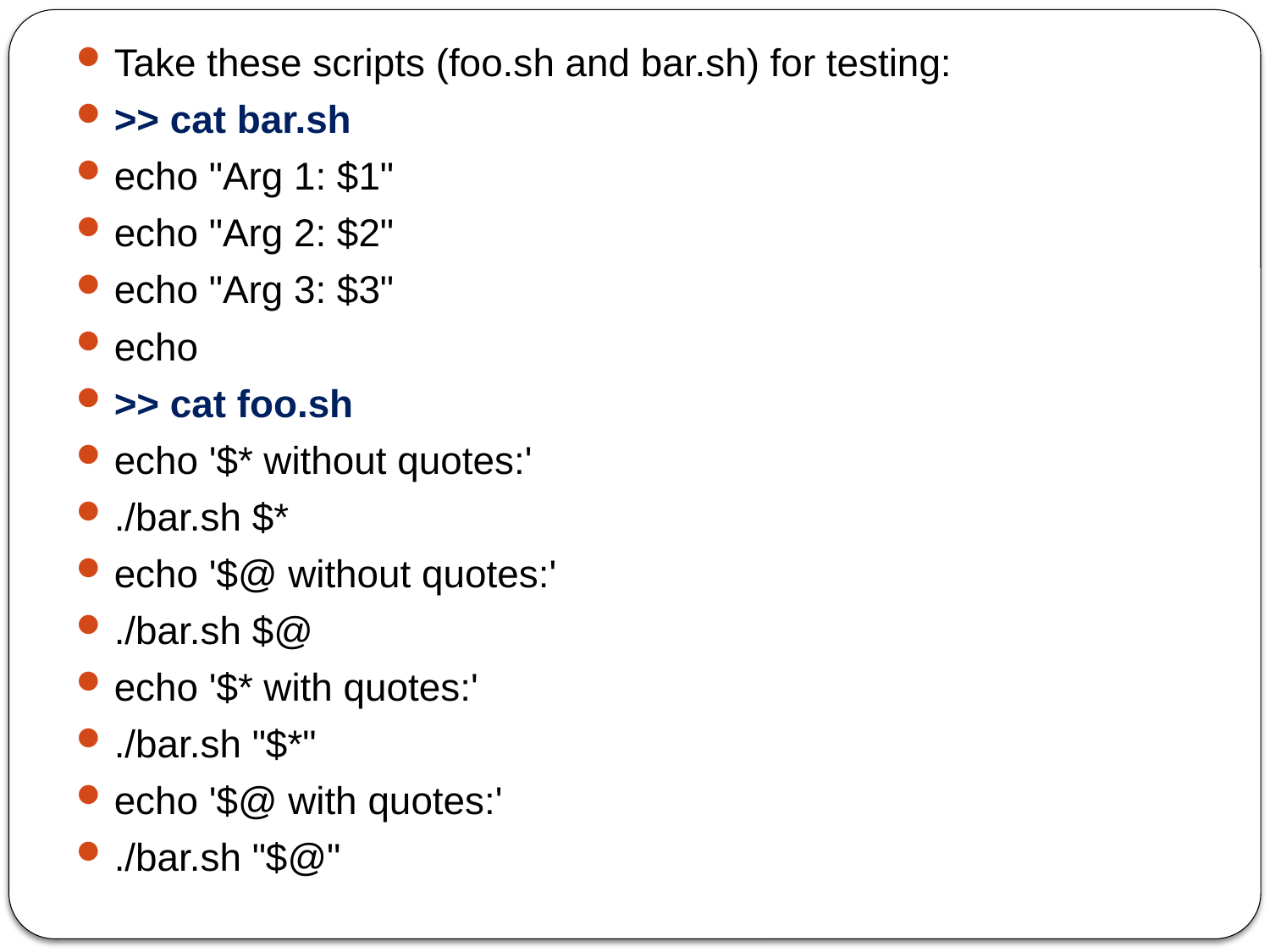

Take these scripts (foo.sh and bar.sh) for testing:
>> cat bar.sh
echo "Arg 1: $1"
echo "Arg 2: $2"
echo "Arg 3: $3"
echo
>> cat foo.sh
echo '$* without quotes:'
./bar.sh $*
echo '$@ without quotes:'
./bar.sh $@
echo '$* with quotes:'
./bar.sh "$*"
echo '$@ with quotes:'
./bar.sh "$@"